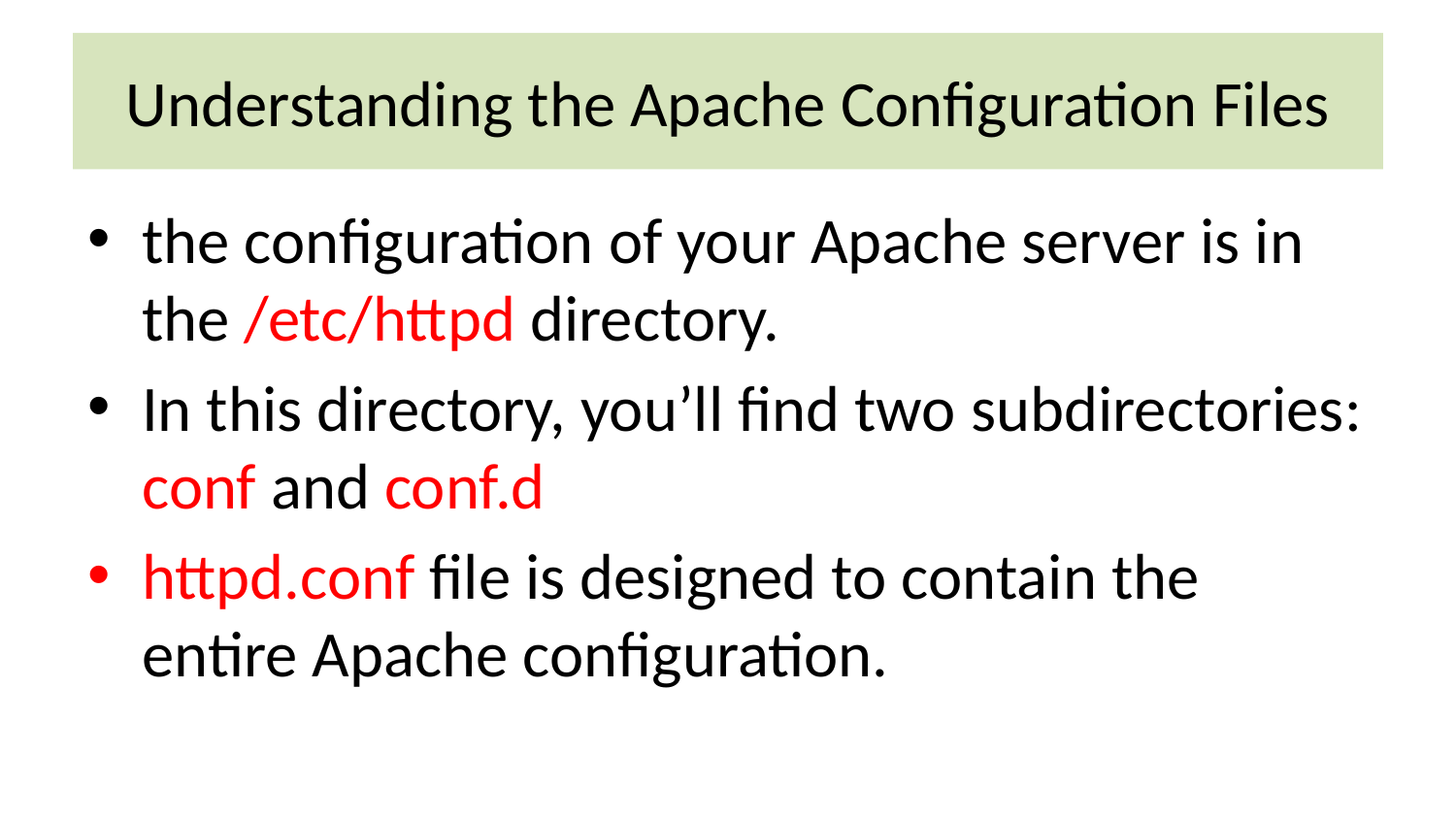

# Understanding the Apache Configuration Files
the configuration of your Apache server is in the /etc/httpd directory.
In this directory, you’ll find two subdirectories: conf and conf.d
httpd.conf file is designed to contain the entire Apache configuration.